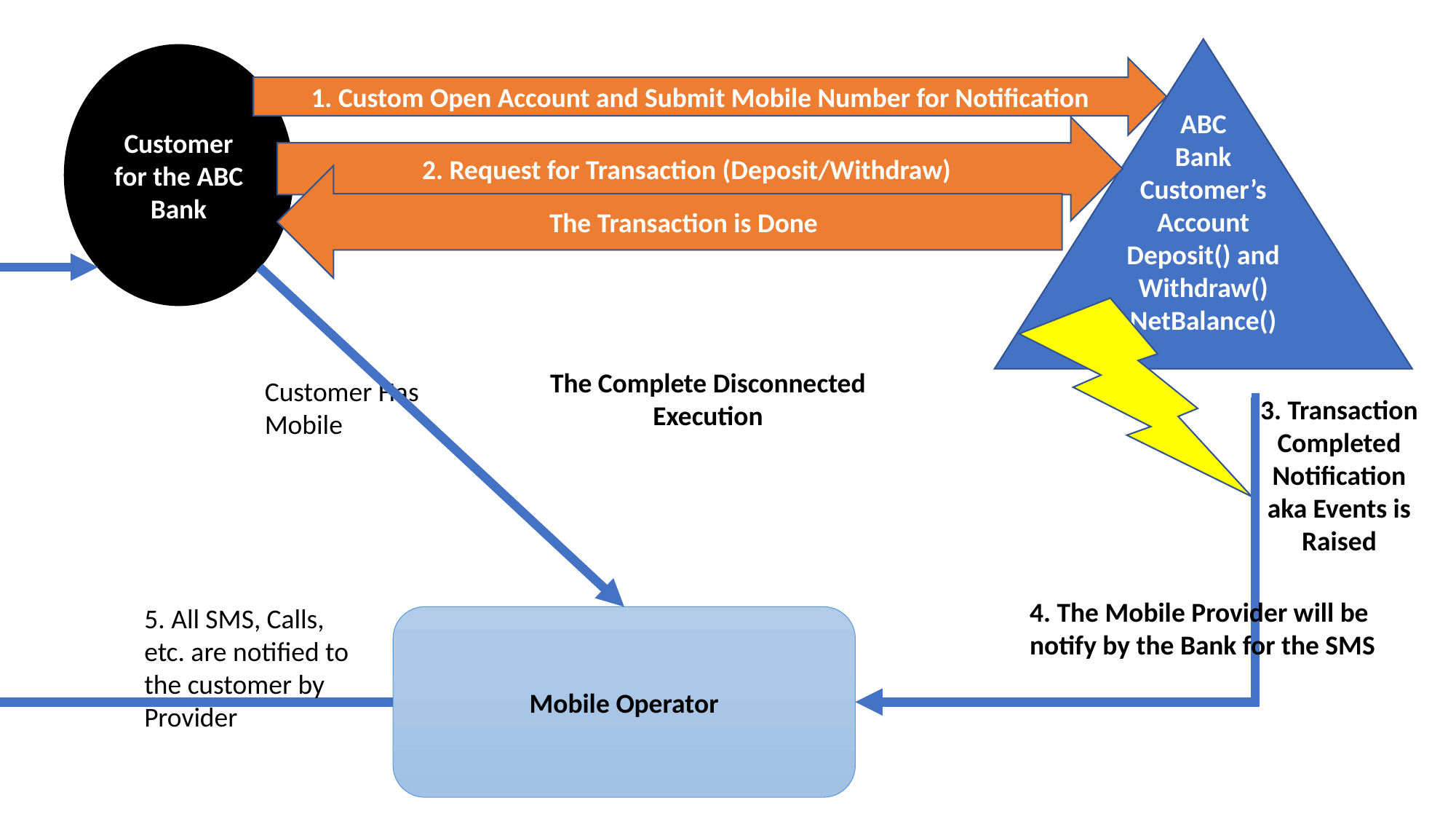

ABC
Bank
Customer’s Account
Deposit() and Withdraw()
NetBalance()

Customer for the ABC
Bank
1. Custom Open Account and Submit Mobile Number for Notification
2. Request for Transaction (Deposit/Withdraw)
The Transaction is Done

The Complete Disconnected Execution
Customer Has Mobile
3. Transaction Completed Notification aka Events is Raised
4. The Mobile Provider will be notify by the Bank for the SMS
5. All SMS, Calls, etc. are notified to the customer by Provider
Mobile Operator